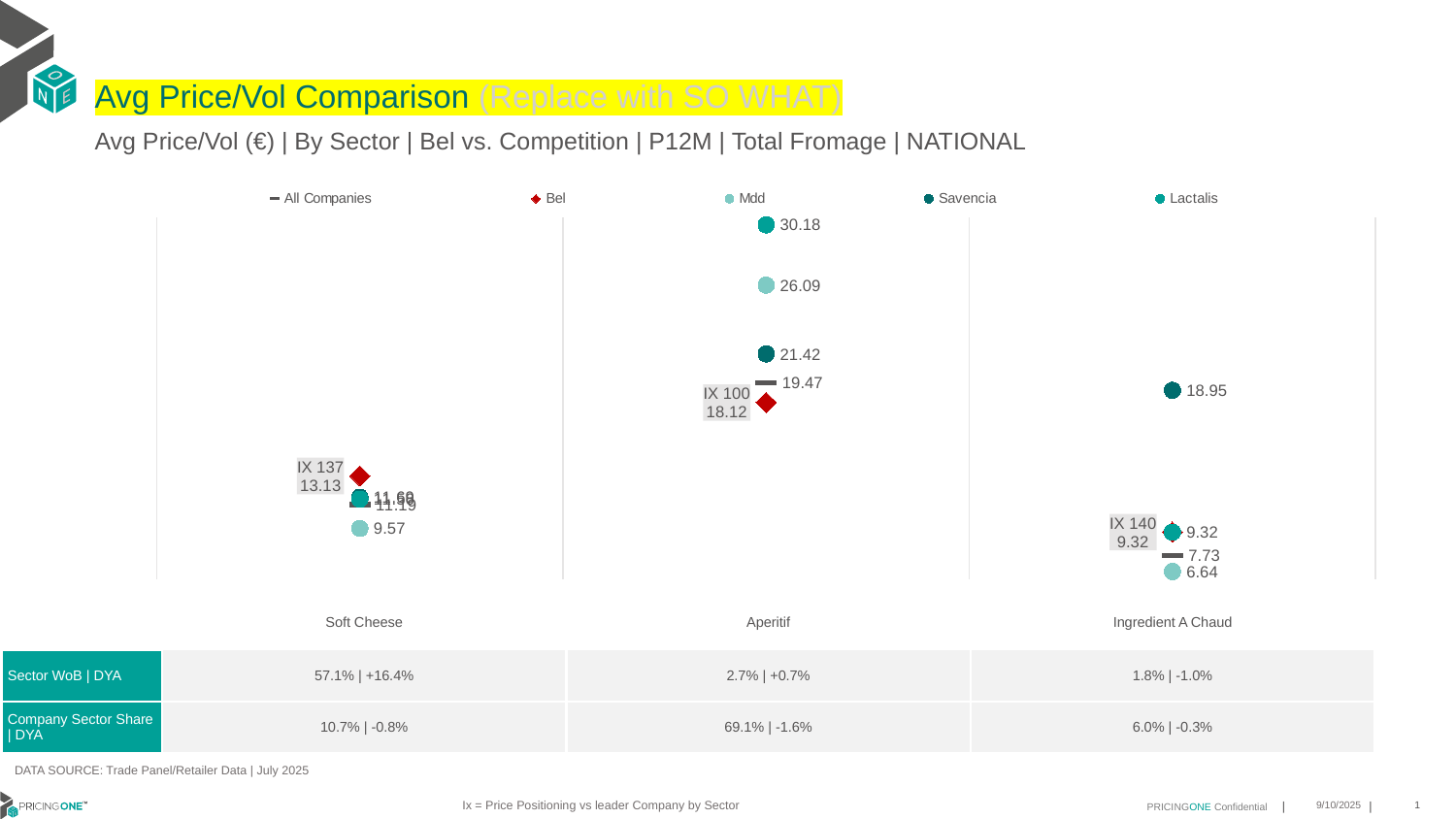

# Avg Price/Vol Comparison (Replace with SO WHAT)
Avg Price/Vol (€) | By Sector | Bel vs. Competition | P12M | Total Fromage | NATIONAL

### Chart

| Category | All Companies | Bel | Mdd | Savencia | Lactalis |
|---|---|---|---|---|---|
| IX 137 | 11.19 | 13.13 | 9.57 | 11.69 | 11.56 |
| IX 100 | 19.47 | 18.12 | 26.09 | 21.42 | 30.18 |
| IX 140 | 7.73 | 9.32 | 6.64 | 18.95 | 9.32 |
|  | Soft Cheese | Aperitif | Ingredient A Chaud |
| --- | --- | --- | --- |
| Sector WoB | DYA | 57.1% | +16.4% | 2.7% | +0.7% | 1.8% | -1.0% |
| Company Sector Share | DYA | 10.7% | -0.8% | 69.1% | -1.6% | 6.0% | -0.3% |
DATA SOURCE: Trade Panel/Retailer Data | July 2025
Ix = Price Positioning vs leader Company by Sector
9/10/2025
1